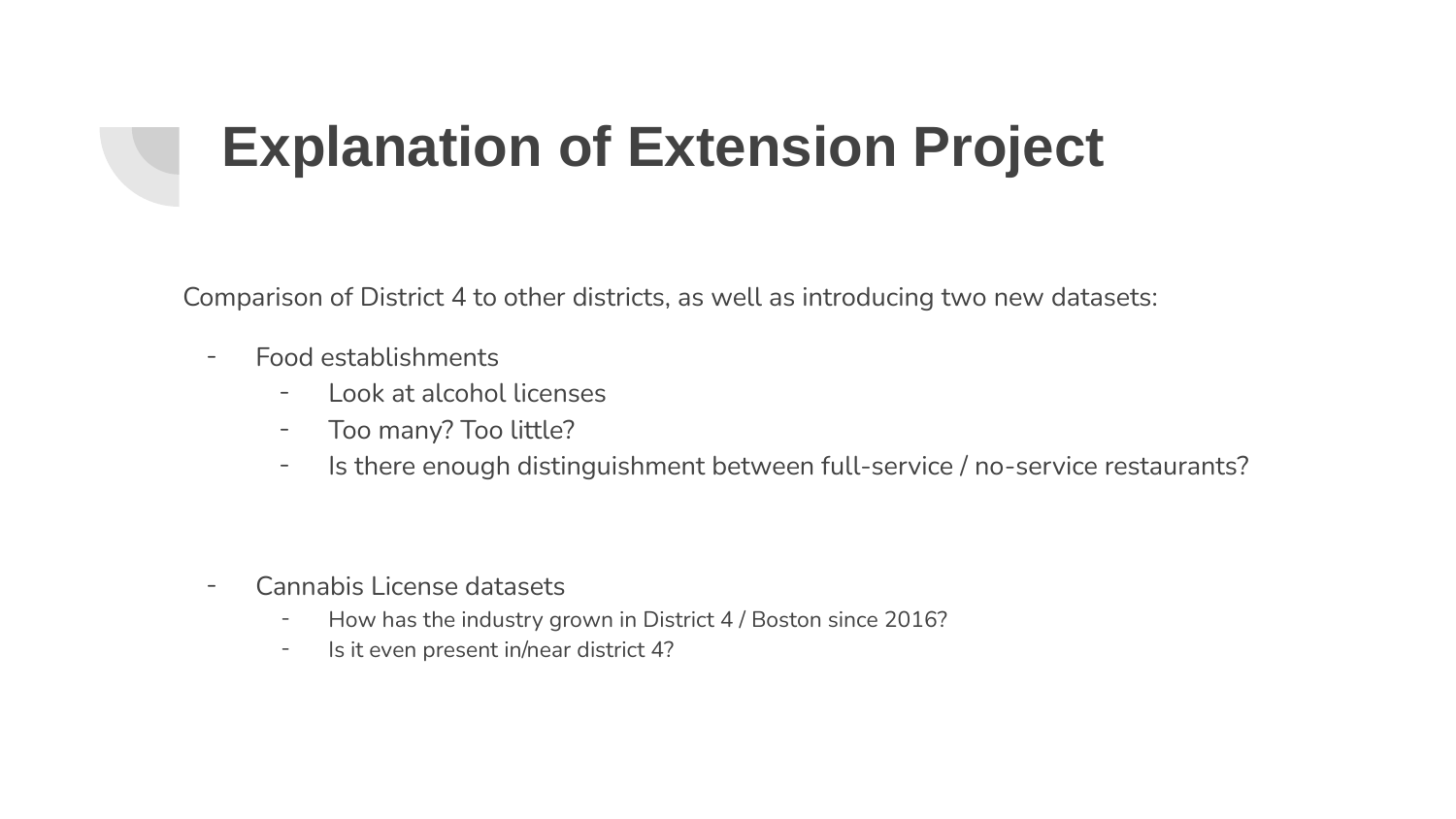

# Explanation of Extension Project
Comparison of District 4 to other districts, as well as introducing two new datasets:
Food establishments
Look at alcohol licenses
Too many? Too little?
Is there enough distinguishment between full-service / no-service restaurants?

Cannabis License datasets
How has the industry grown in District 4 / Boston since 2016?
Is it even present in/near district 4?